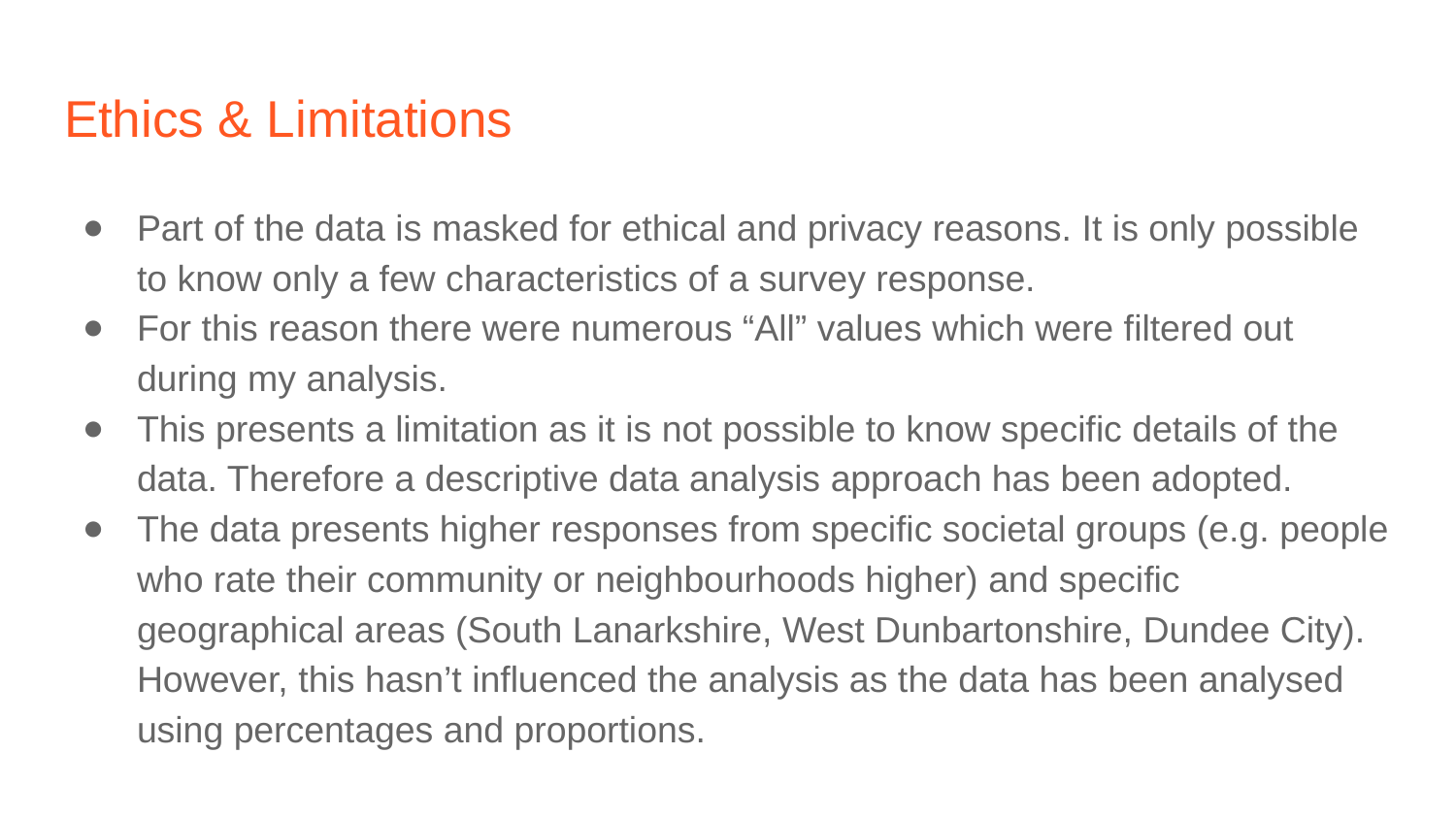

# Ethics & Limitations
Part of the data is masked for ethical and privacy reasons. It is only possible to know only a few characteristics of a survey response.
For this reason there were numerous “All” values which were filtered out during my analysis.
This presents a limitation as it is not possible to know specific details of the data. Therefore a descriptive data analysis approach has been adopted.
The data presents higher responses from specific societal groups (e.g. people who rate their community or neighbourhoods higher) and specific geographical areas (South Lanarkshire, West Dunbartonshire, Dundee City). However, this hasn’t influenced the analysis as the data has been analysed using percentages and proportions.